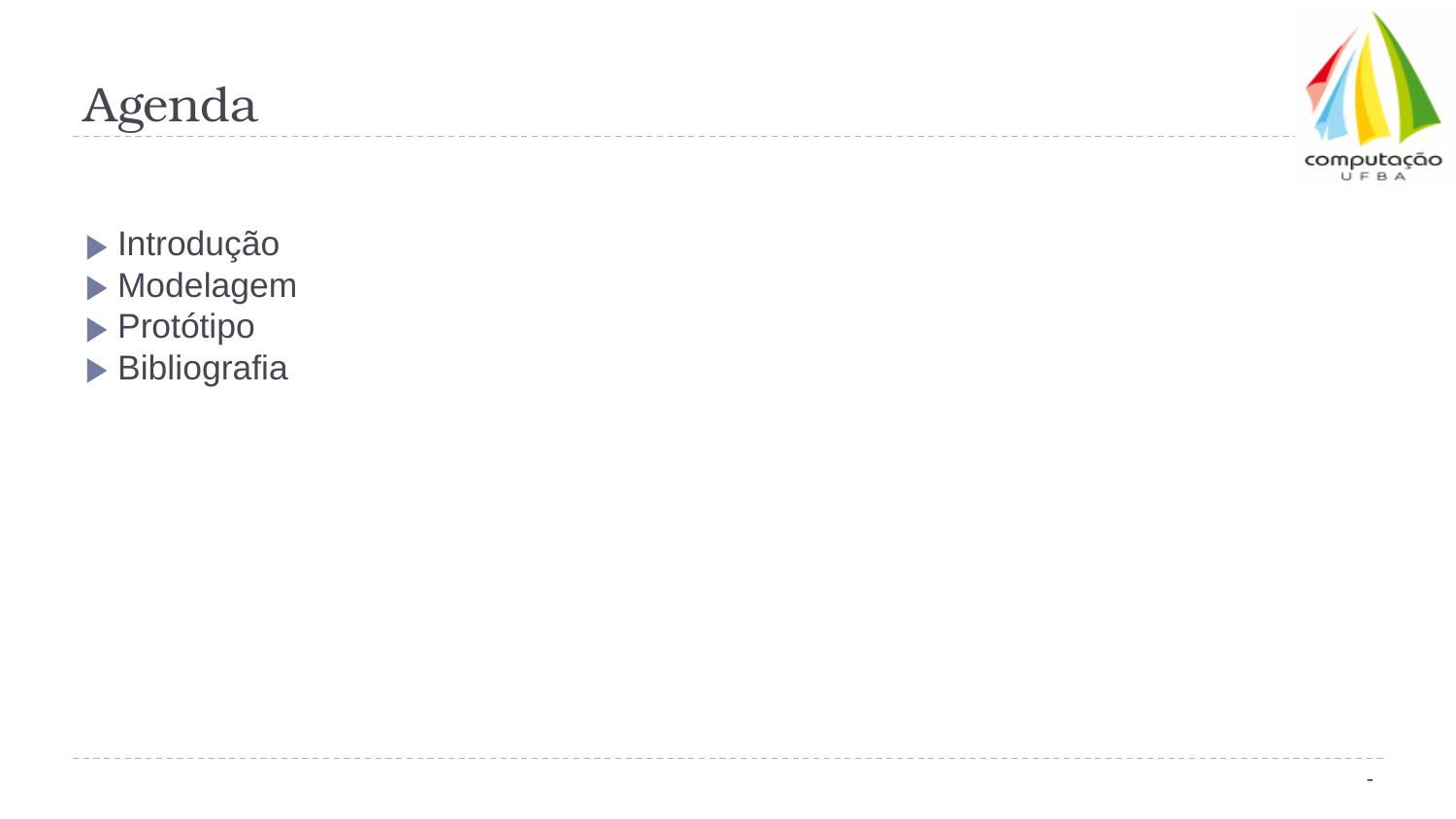

# Agenda
Introdução
Modelagem
Protótipo
Bibliografia

-